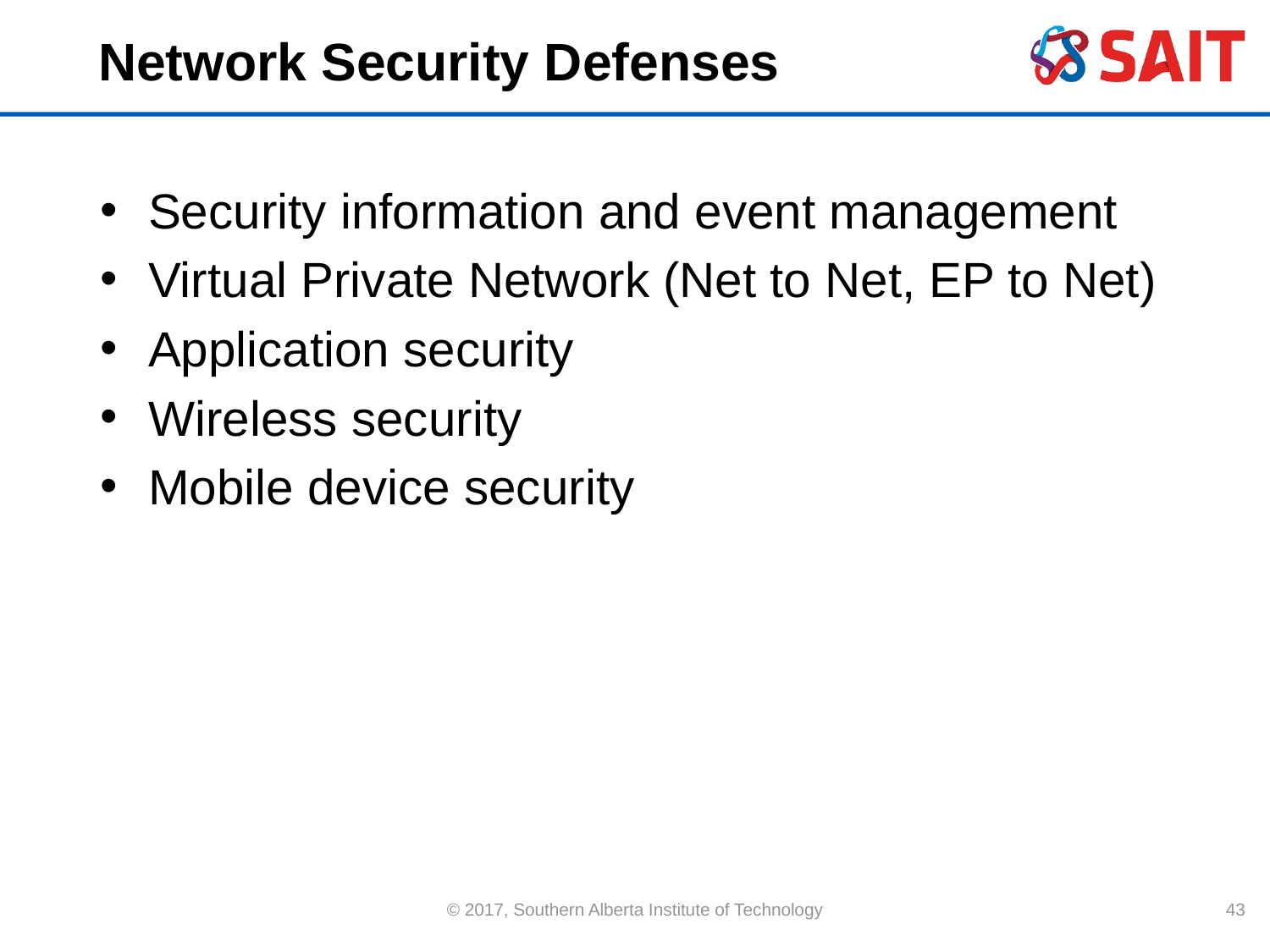

# Network Security Defenses
Security information and event management
Virtual Private Network (Net to Net, EP to Net)
Application security
Wireless security
Mobile device security